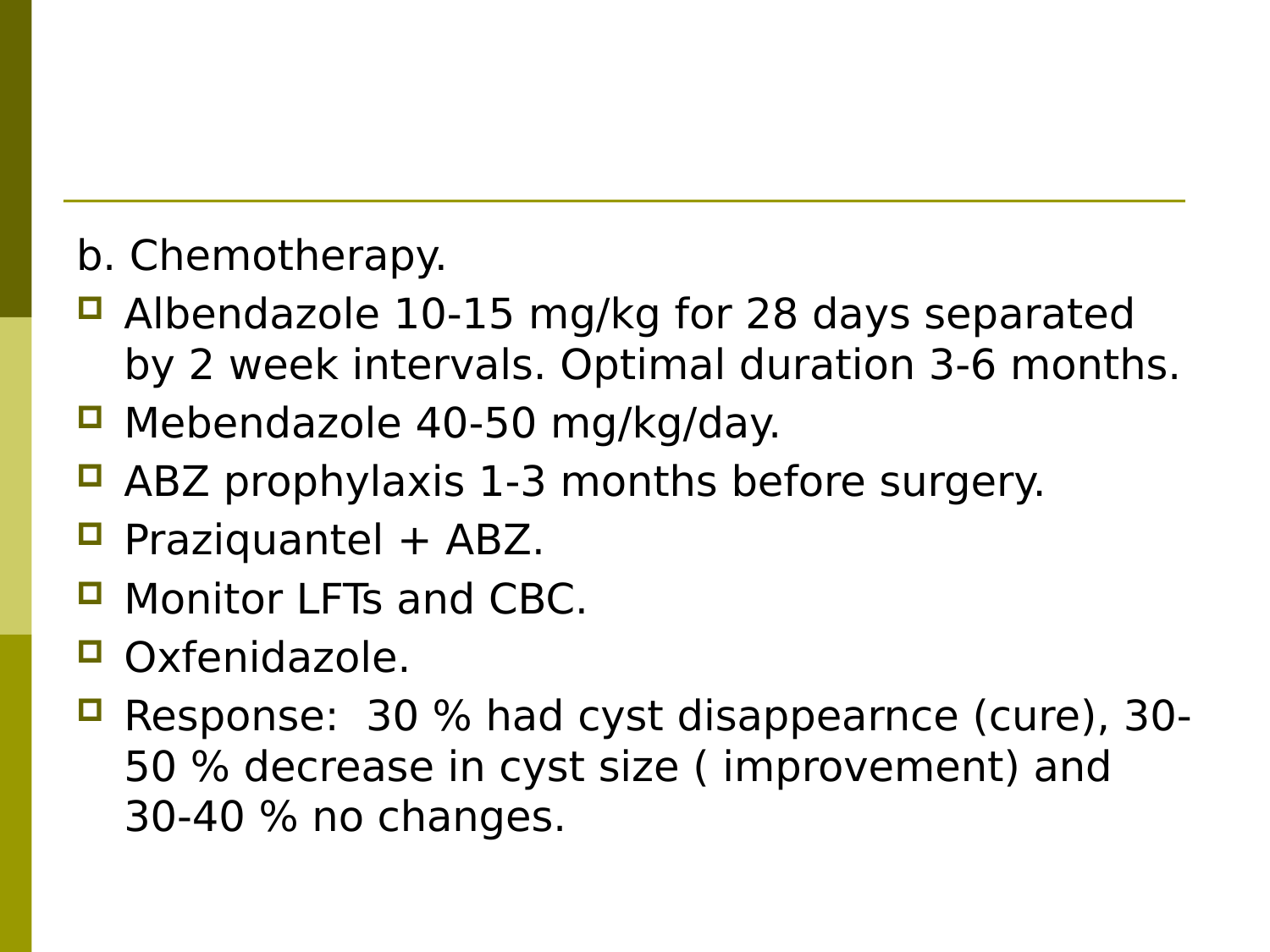

b. Chemotherapy.
Albendazole 10-15 mg/kg for 28 days separated by 2 week intervals. Optimal duration 3-6 months.
Mebendazole 40-50 mg/kg/day.
ABZ prophylaxis 1-3 months before surgery.
Praziquantel + ABZ.
Monitor LFTs and CBC.
Oxfenidazole.
Response:  30 % had cyst disappearnce (cure), 30-50 % decrease in cyst size ( improvement) and 30-40 % no changes.